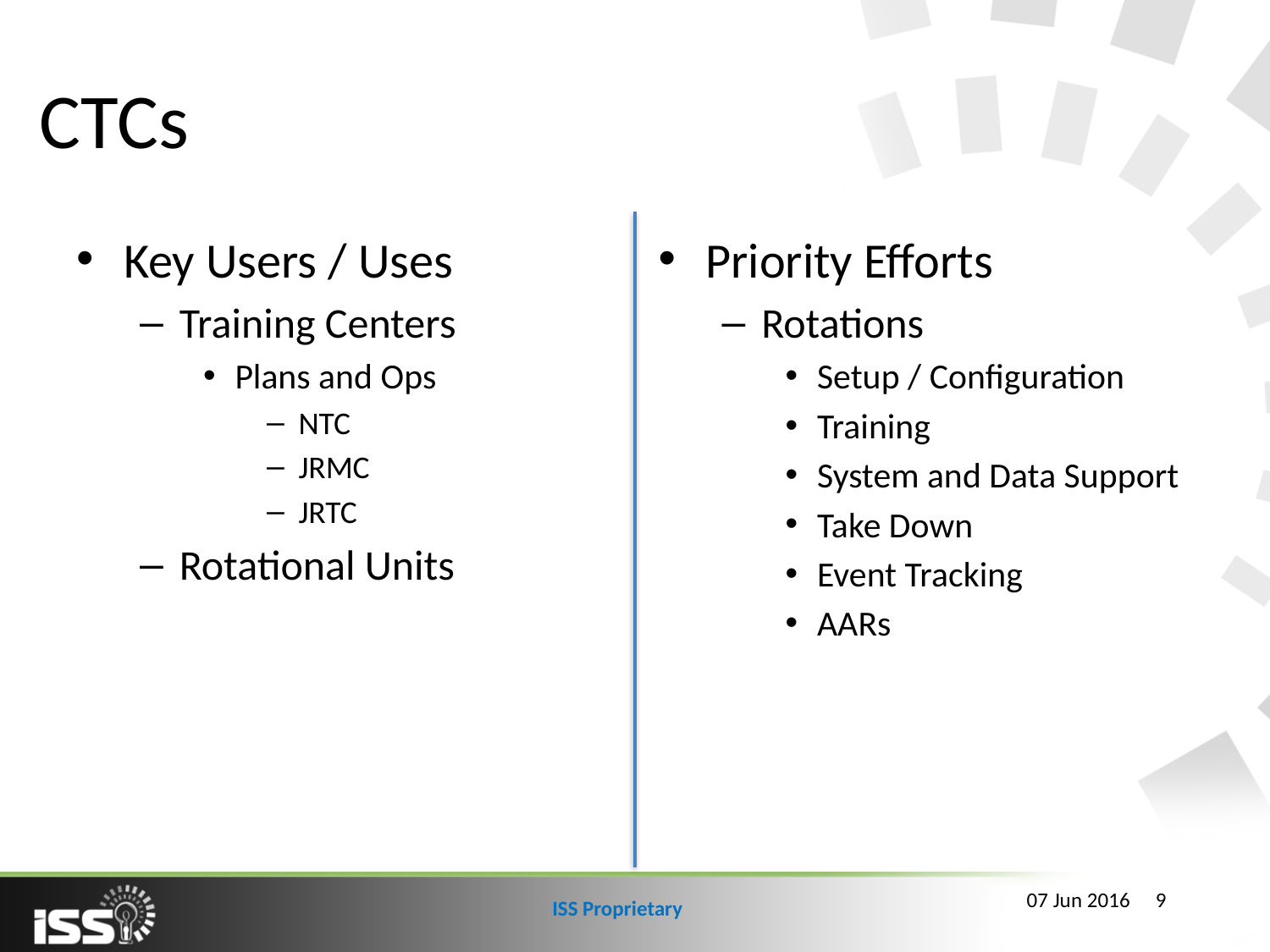

# CTCs
Key Users / Uses
Training Centers
Plans and Ops
NTC
JRMC
JRTC
Rotational Units
Priority Efforts
Rotations
Setup / Configuration
Training
System and Data Support
Take Down
Event Tracking
AARs
9
07 Jun 2016